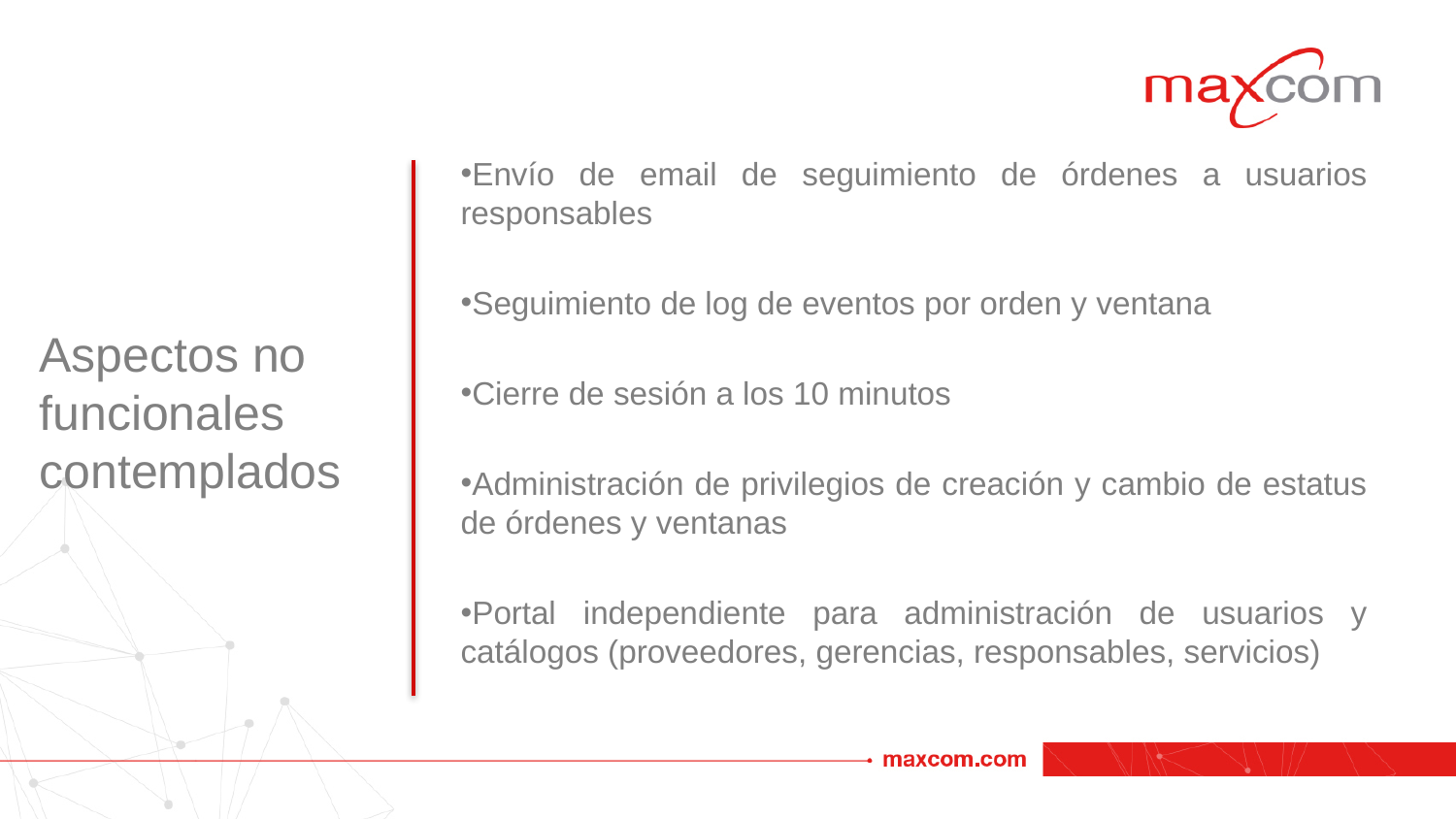

Envío de email de seguimiento de órdenes a usuarios responsables

Seguimiento de log de eventos por orden y ventana

Cierre de sesión a los 10 minutos

Administración de privilegios de creación y cambio de estatus de órdenes y ventanas

Portal independiente para administración de usuarios y catálogos (proveedores, gerencias, responsables, servicios)
# Aspectos no funcionales contemplados